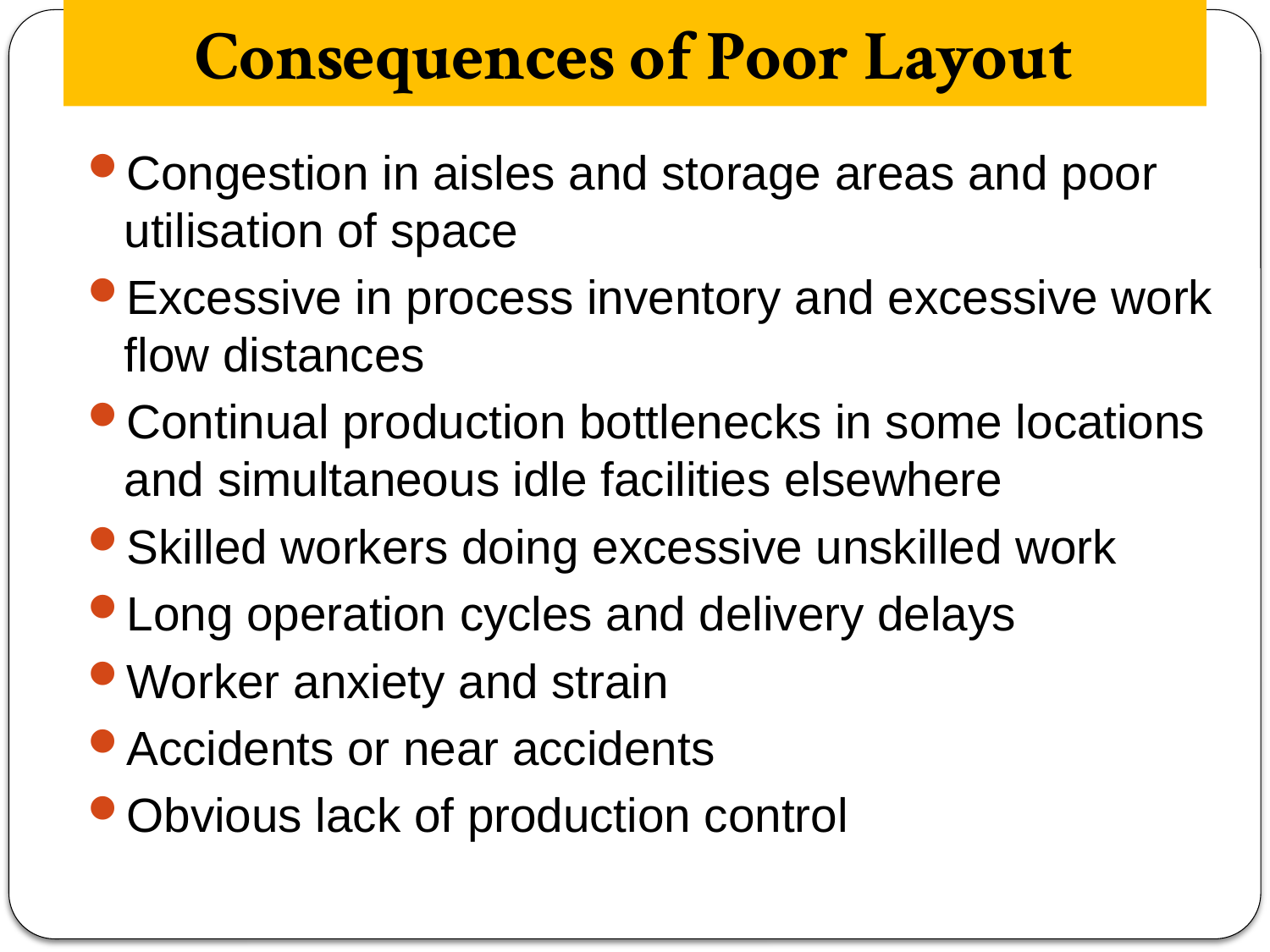

# Consequences of Poor Layout
Congestion in aisles and storage areas and poor utilisation of space
Excessive in process inventory and excessive work flow distances
Continual production bottlenecks in some locations and simultaneous idle facilities elsewhere
Skilled workers doing excessive unskilled work
Long operation cycles and delivery delays
Worker anxiety and strain
Accidents or near accidents
Obvious lack of production control